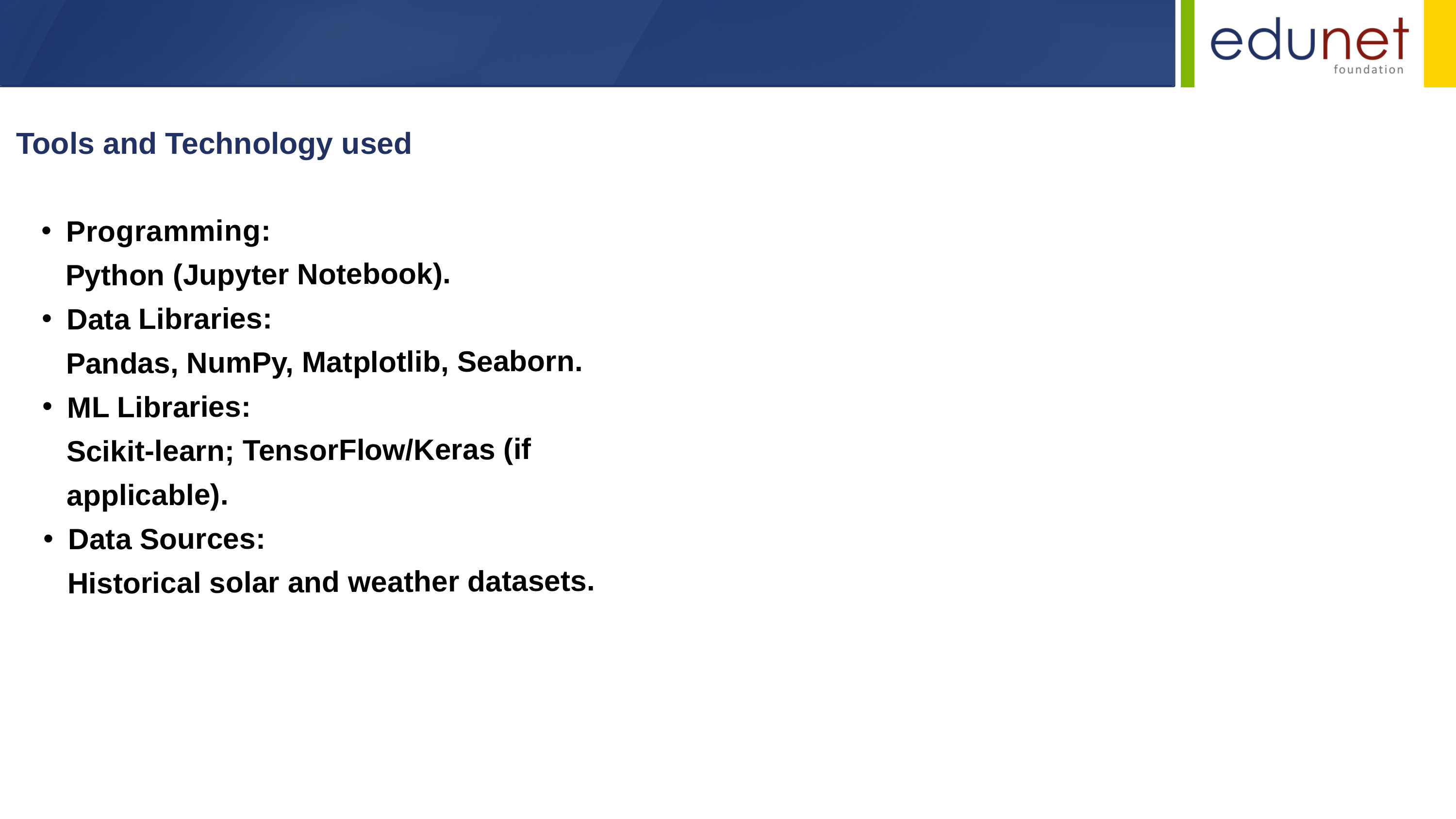

Tools and Technology used

Programming:
      Python (Jupyter Notebook).
Data Libraries:
      Pandas, NumPy, Matplotlib, Seaborn.
ML Libraries:
      Scikit-learn; TensorFlow/Keras (if
      applicable).
Data Sources:
      Historical solar and weather datasets.